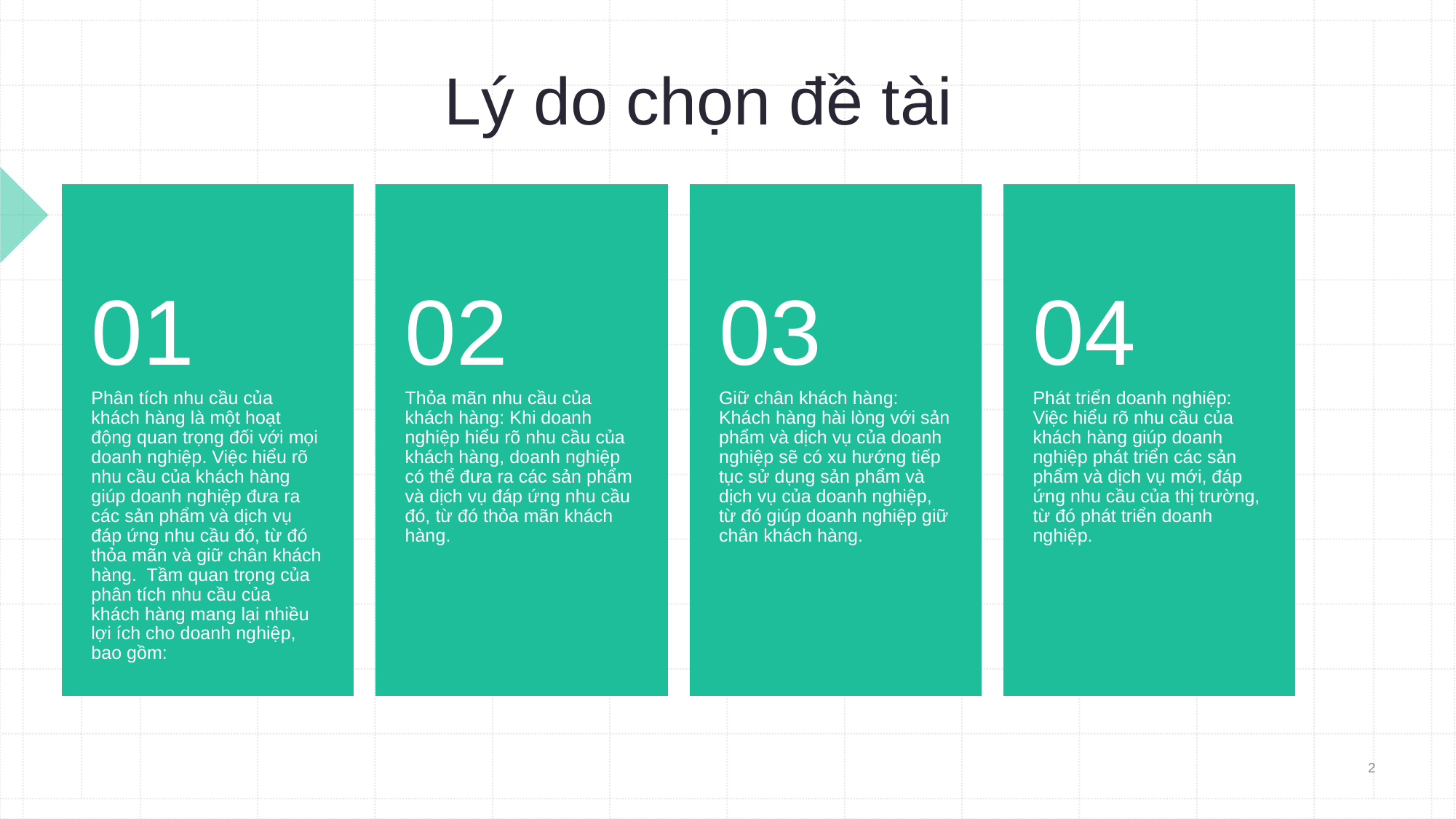

# Lý do chọn đề tài
Phân tích nhu cầu của khách hàng là một hoạt động quan trọng đối với mọi doanh nghiệp. Việc hiểu rõ nhu cầu của khách hàng giúp doanh nghiệp đưa ra các sản phẩm và dịch vụ đáp ứng nhu cầu đó, từ đó thỏa mãn và giữ chân khách hàng.  Tầm quan trọng của phân tích nhu cầu của khách hàng mang lại nhiều lợi ích cho doanh nghiệp, bao gồm:
01
Thỏa mãn nhu cầu của khách hàng: Khi doanh nghiệp hiểu rõ nhu cầu của khách hàng, doanh nghiệp có thể đưa ra các sản phẩm và dịch vụ đáp ứng nhu cầu đó, từ đó thỏa mãn khách hàng.
02
Giữ chân khách hàng: Khách hàng hài lòng với sản phẩm và dịch vụ của doanh nghiệp sẽ có xu hướng tiếp tục sử dụng sản phẩm và dịch vụ của doanh nghiệp, từ đó giúp doanh nghiệp giữ chân khách hàng.
03
Phát triển doanh nghiệp: Việc hiểu rõ nhu cầu của khách hàng giúp doanh nghiệp phát triển các sản phẩm và dịch vụ mới, đáp ứng nhu cầu của thị trường, từ đó phát triển doanh nghiệp.
04
2